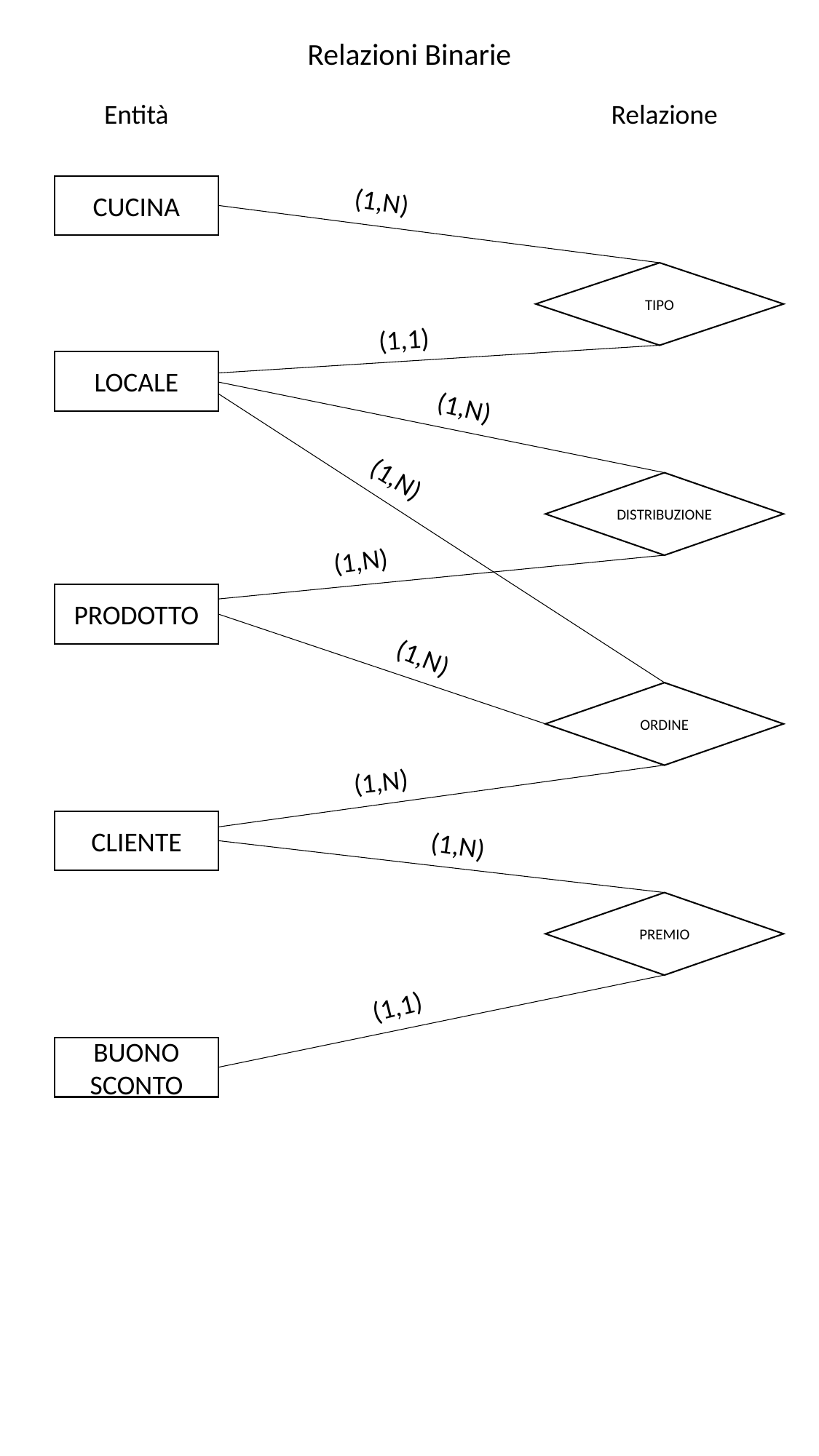

Relazioni Binarie
Entità
Relazione
CUCINA
(1,N)
TIPO
(1,1)
LOCALE
(1,N)
(1,N)
DISTRIBUZIONE
(1,N)
PRODOTTO
(1,N)
ORDINE
(1,N)
CLIENTE
(1,N)
PREMIO
(1,1)
BUONO SCONTO